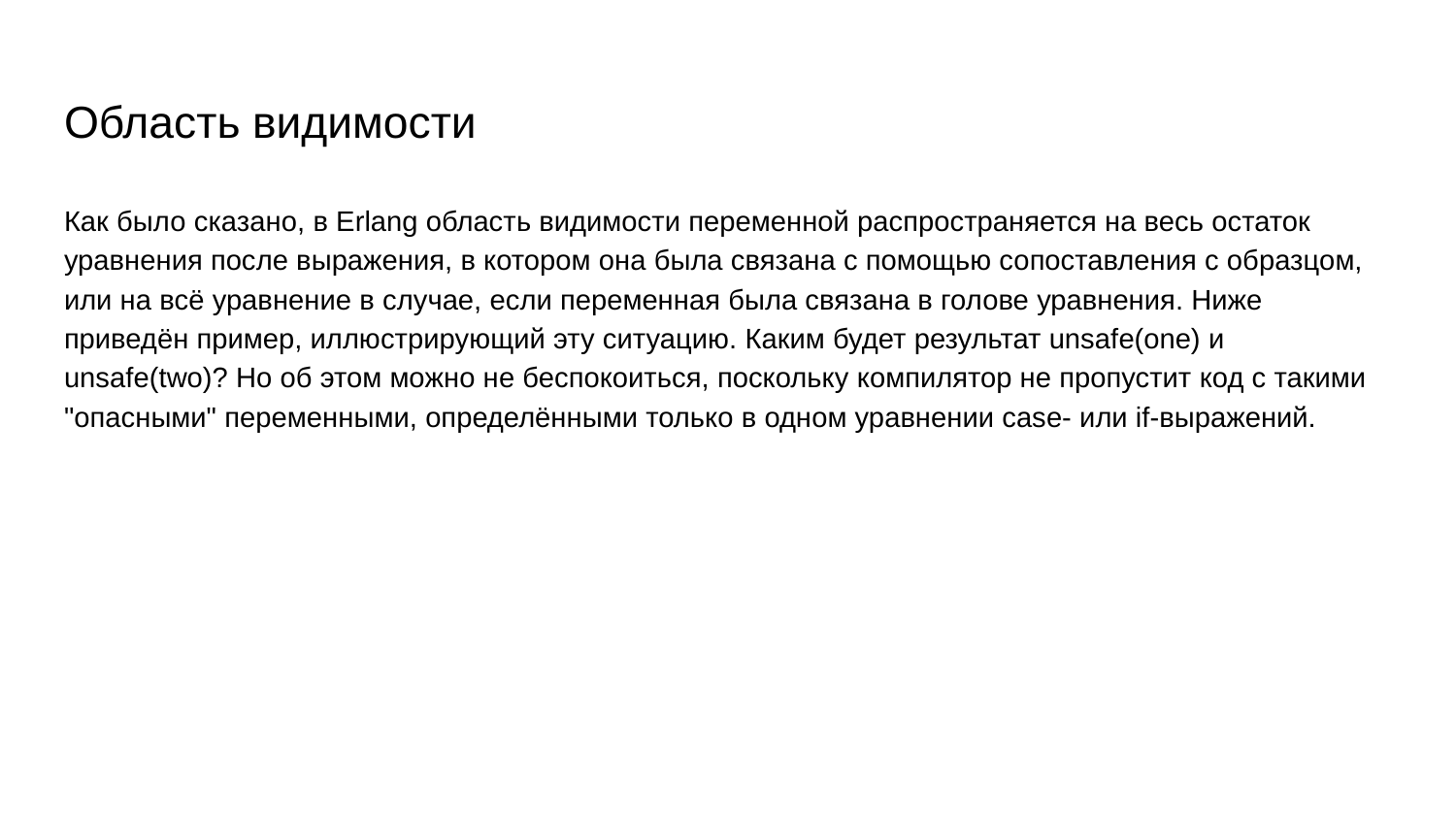

# Область видимости
Как было сказано, в Erlang область видимости переменной распространяется на весь остаток уравнения после выражения, в котором она была связана с помощью сопоставления с образцом, или на всё уравнение в случае, если переменная была связана в голове уравнения. Ниже приведён пример, иллюстрирующий эту ситуацию. Каким будет результат unsafе(оnе) и unsafe(two)? Но об этом можно не беспокоиться, поскольку компилятор не пропустит код с такими "опасными" переменными, определёнными только в одном уравнении case- или if-выражений.